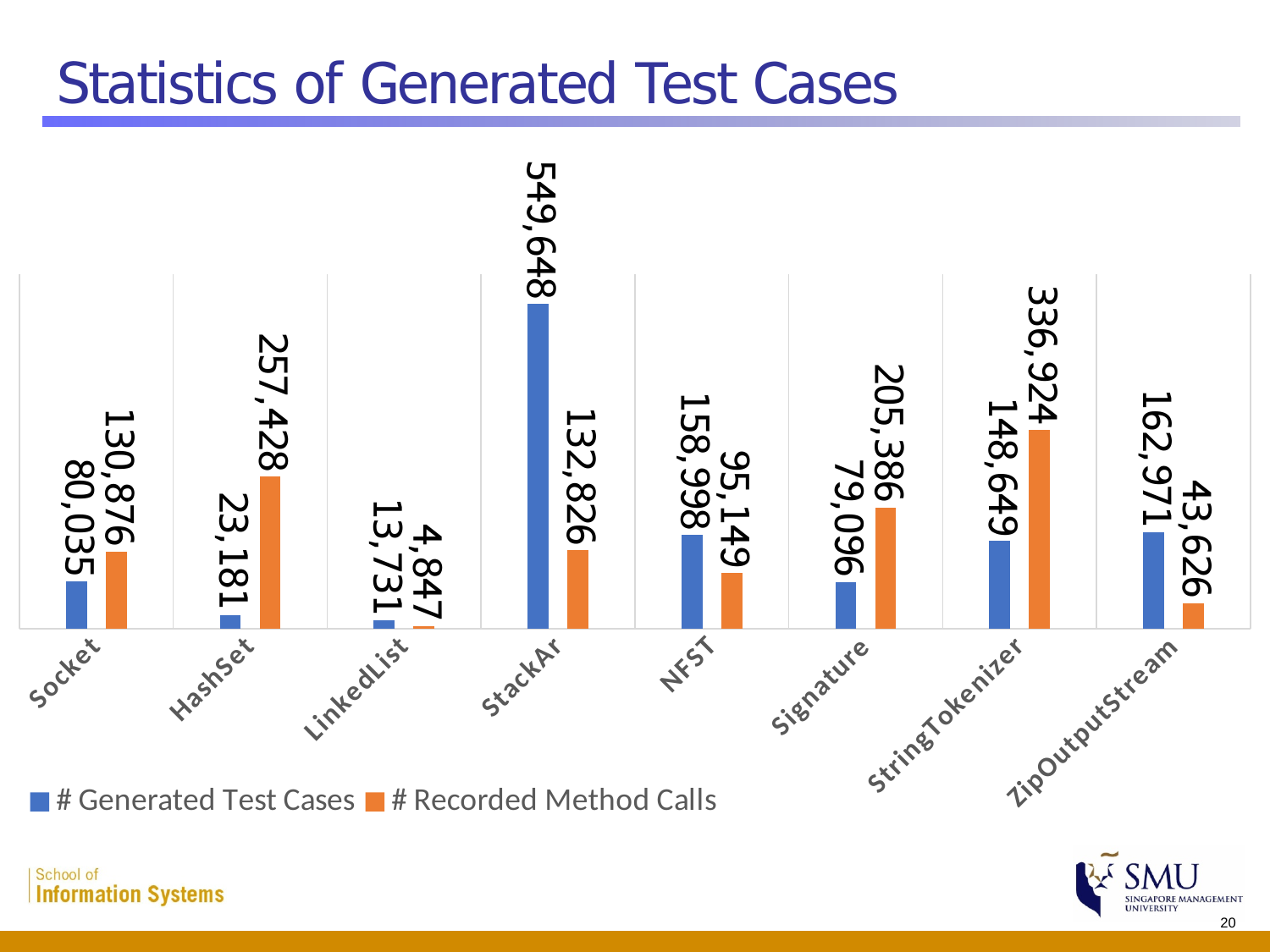

# Statistics of Generated Test Cases

### Chart

| Category | # Generated Test Cases
 | # Recorded Method Calls
 |
|---|---|---|
| Socket | 80035.0 | 130876.0 |
| HashSet | 23181.0 | 257428.0 |
| LinkedList | 13731.0 | 4847.0 |
| StackAr | 549648.0 | 132826.0 |
| NFST | 158998.0 | 95149.0 |
| Signature | 79096.0 | 205386.0 |
| StringTokenizer | 148649.0 | 336924.0 |
| ZipOutputStream | 162971.0 | 43626.0 |
20